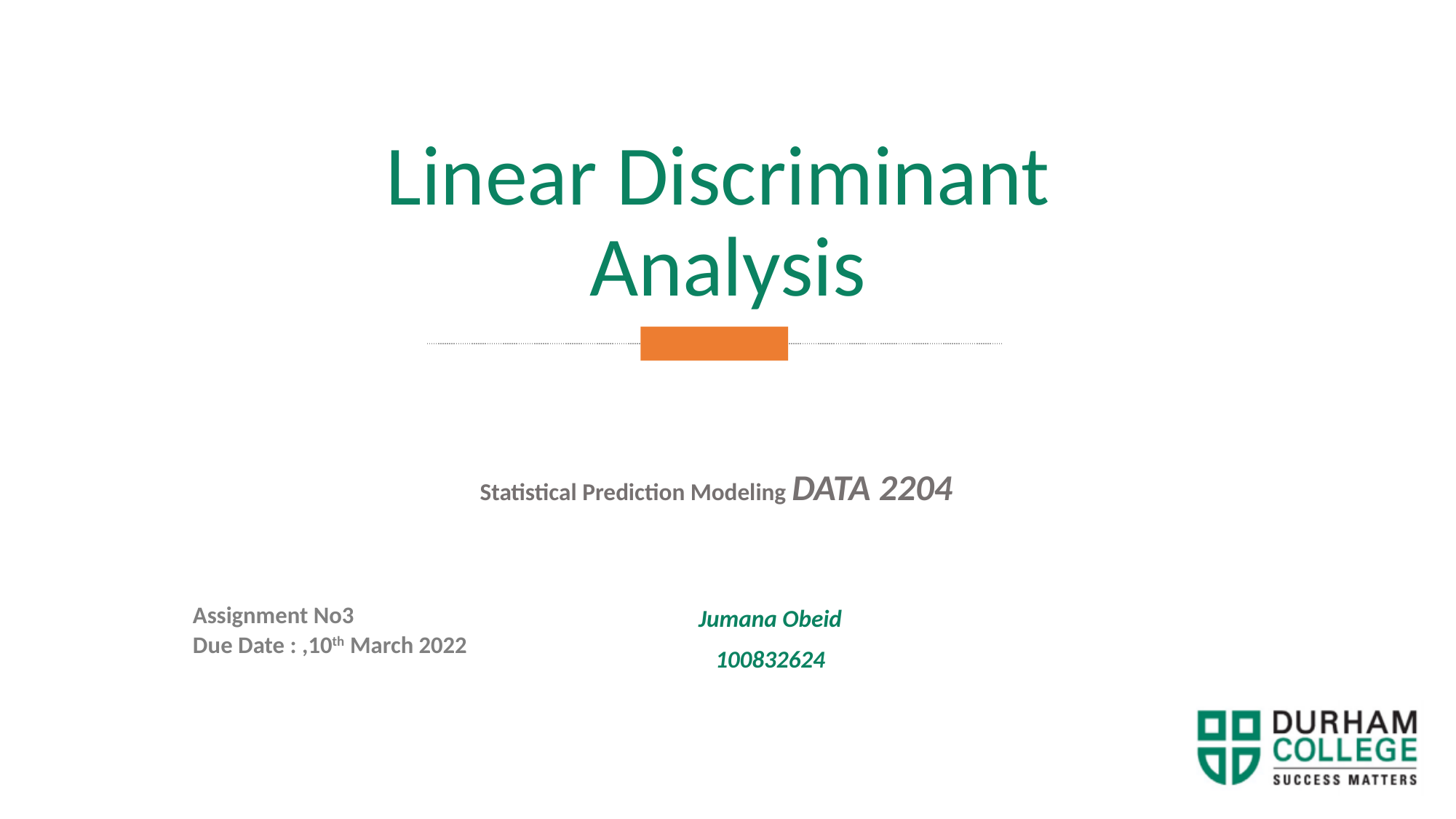

Linear Discriminant
Analysis

Statistical Prediction Modeling DATA 2204

Jumana Obeid
100832624

Assignment No3
Due Date : ,10th March 2022